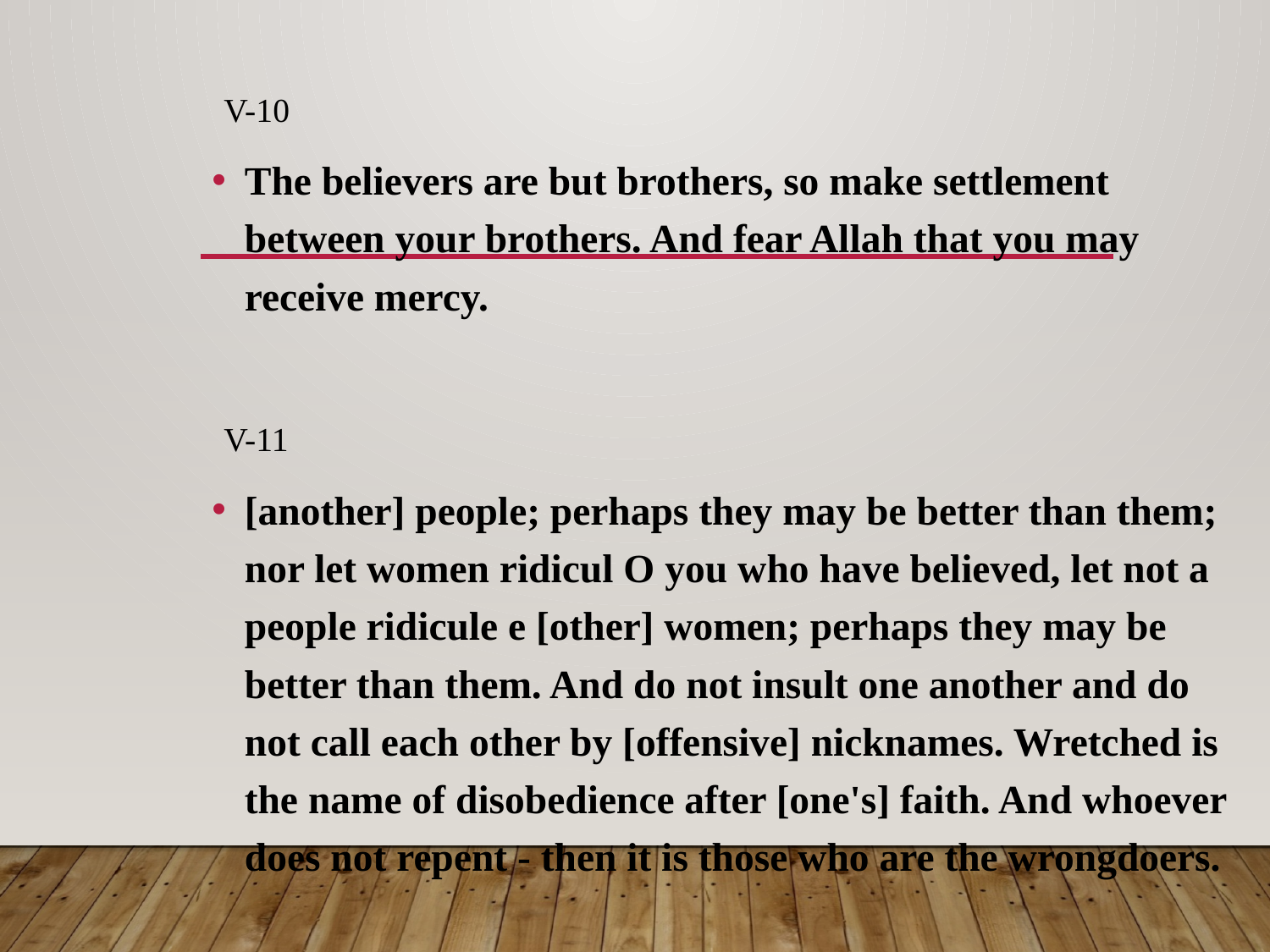

V-10
The believers are but brothers, so make settlement between your brothers. And fear Allah that you may receive mercy.

V-11
[another] people; perhaps they may be better than them; nor let women ridicul O you who have believed, let not a people ridicule e [other] women; perhaps they may be better than them. And do not insult one another and do not call each other by [offensive] nicknames. Wretched is the name of disobedience after [one's] faith. And whoever does not repent - then it is those who are the wrongdoers.